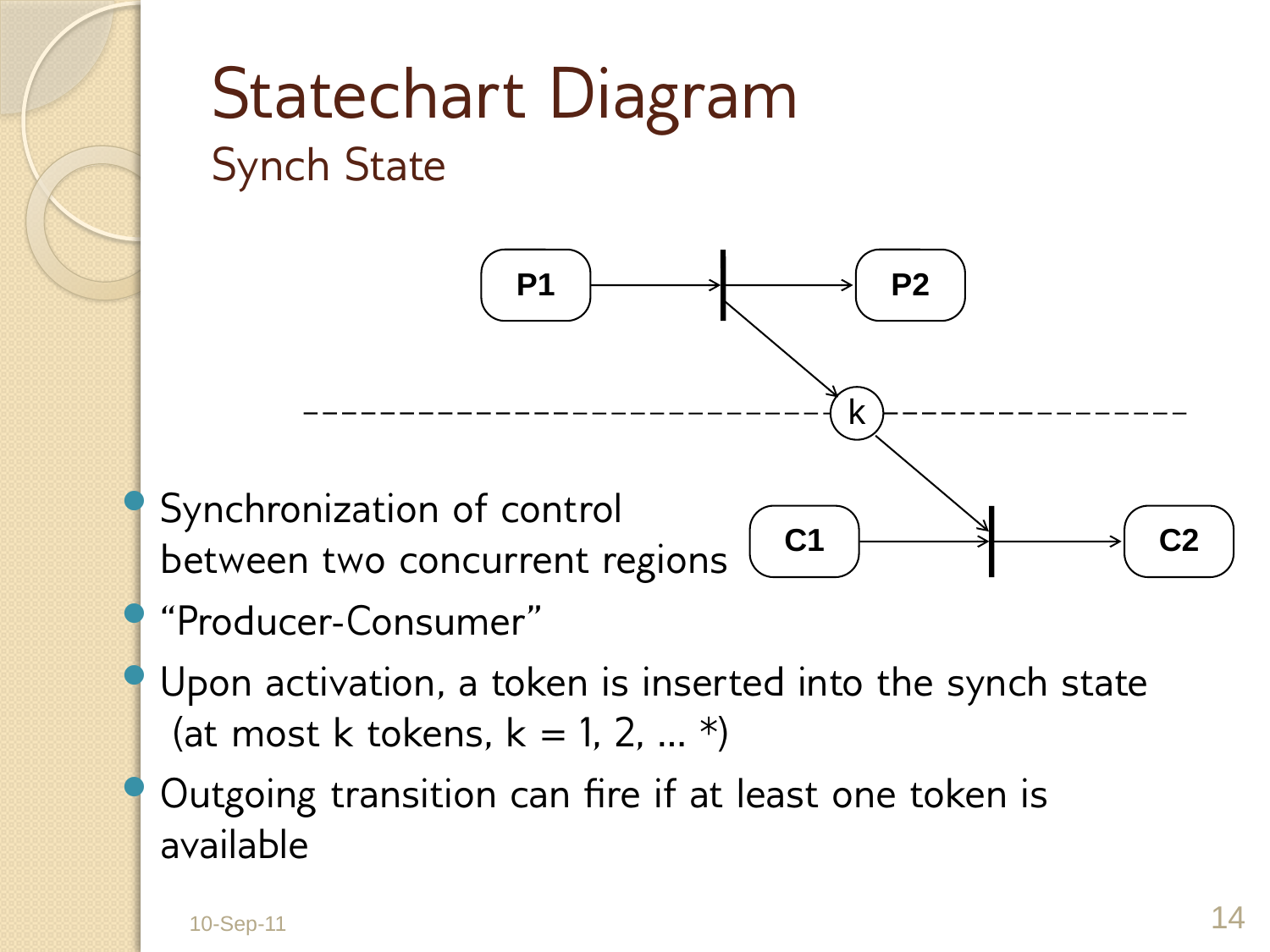

# Statechart Diagram Synch State
P1
P2

k

Synchronization of control
between two concurrent regions
“Producer-Consumer”
Upon activation, a token is inserted into the synch state
 (at most k tokens, k = 1, 2, … *)
Outgoing transition can fire if at least one token is available
C1
C2

10-Sep-11
14